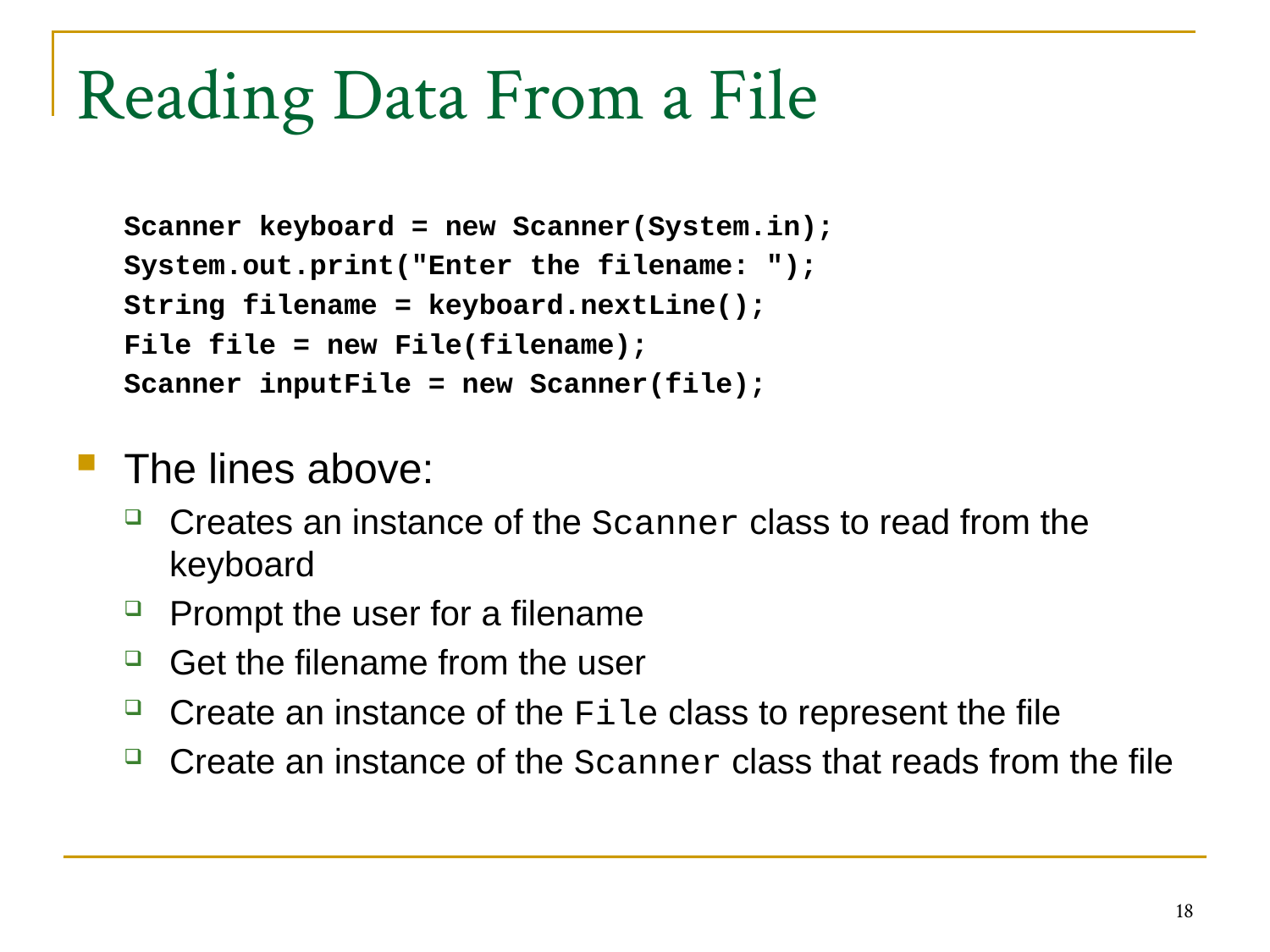

# Reading Data From a File
Scanner keyboard = new Scanner(System.in);
System.out.print("Enter the filename: ");
String filename = keyboard.nextLine();
File file = new File(filename);
Scanner inputFile = new Scanner(file);
The lines above:
Creates an instance of the Scanner class to read from the keyboard
Prompt the user for a filename
Get the filename from the user
Create an instance of the File class to represent the file
Create an instance of the Scanner class that reads from the file
18